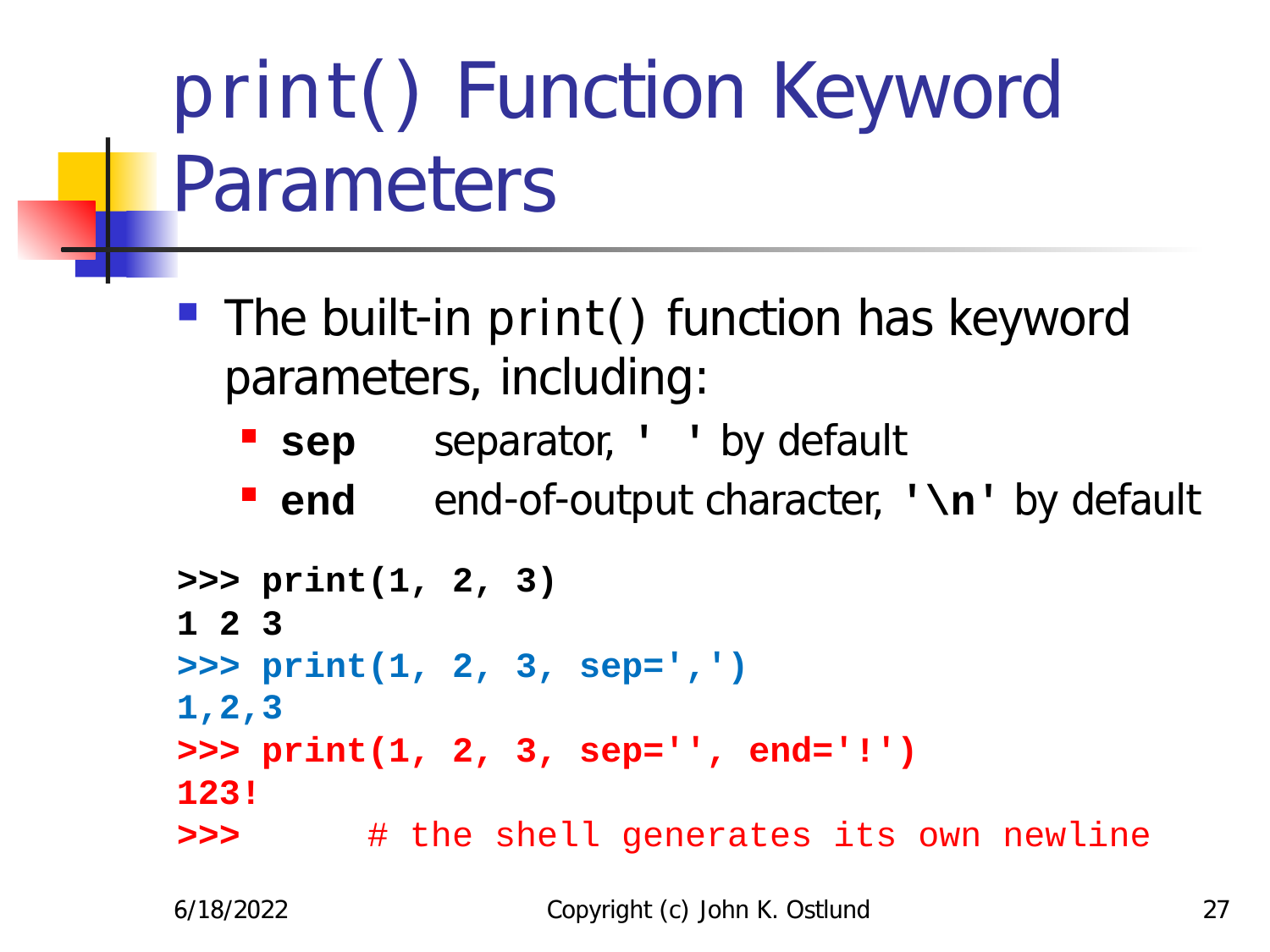

# print() Function Keyword Parameters
The built-in print() function has keyword parameters, including:
sep      separator, ' ' by default
end      end-of-output character, '\n' by default

>>> print(1, 2, 3)
1 2 3
>>> print(1, 2, 3, sep=',')
1,2,3
>>> print(1, 2, 3, sep='', end='!')
123!
>>>      # the shell generates its own newline
6/18/2022
Copyright (c) John K. Ostlund
27